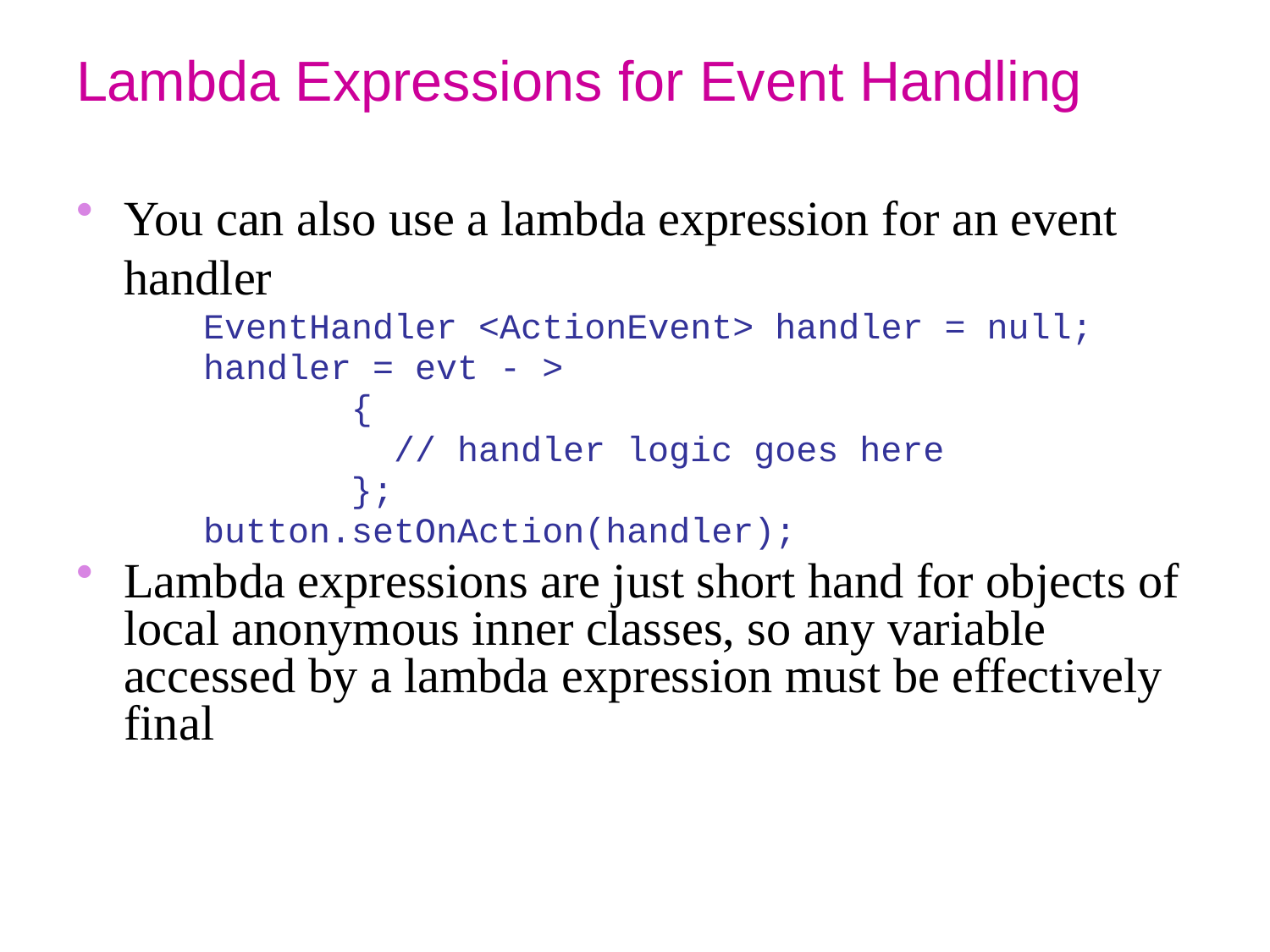

# Lambda Expressions for Event Handling
You can also use a lambda expression for an event handler
      EventHandler <ActionEvent> handler = null;
      handler = evt - >
             {
               // handler logic goes here
             };
      button.setOnAction(handler);
Lambda expressions are just short hand for objects of local anonymous inner classes, so any variable accessed by a lambda expression must be effectively final